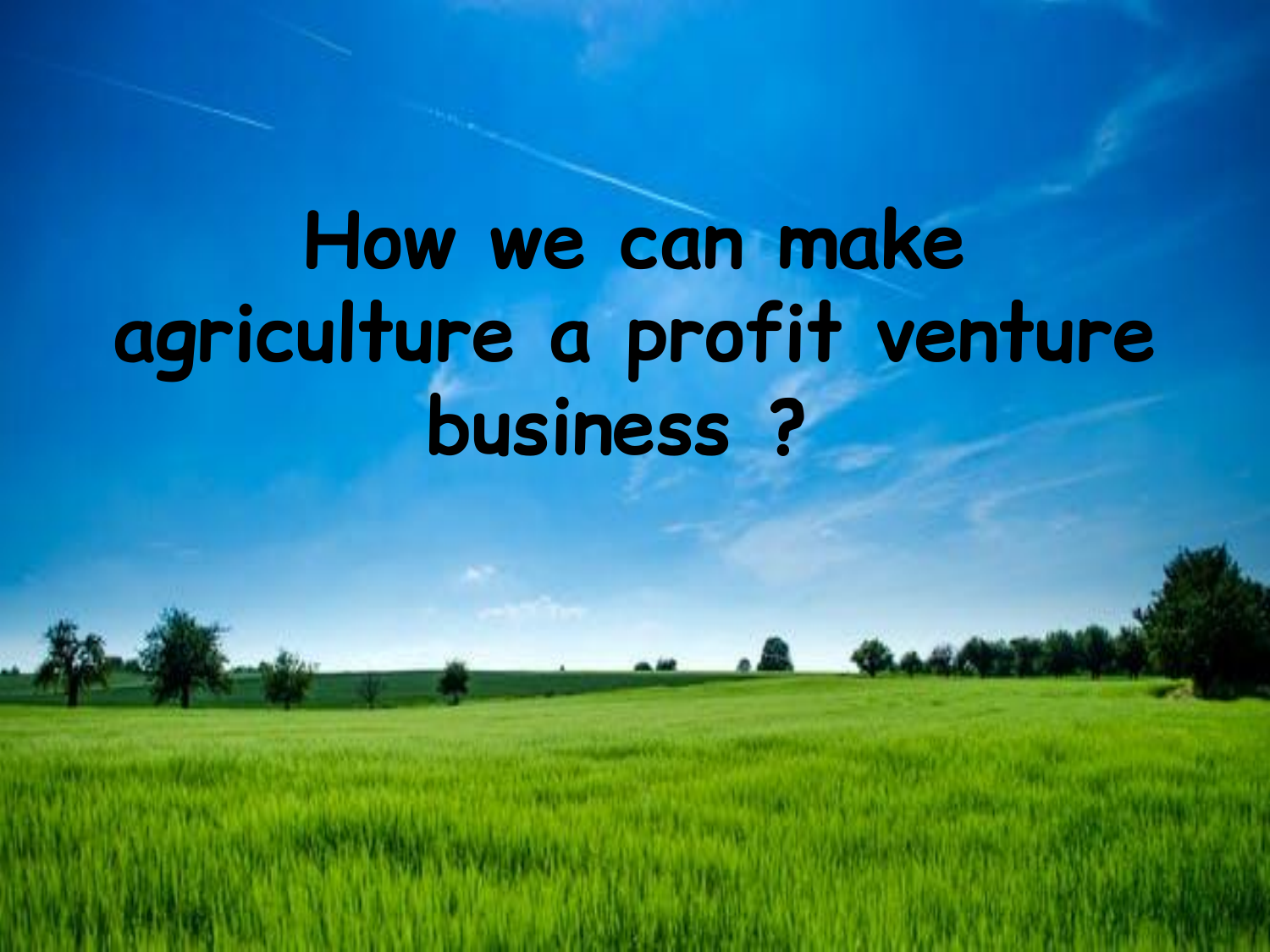

# How we can make agriculture a profit venture business ?